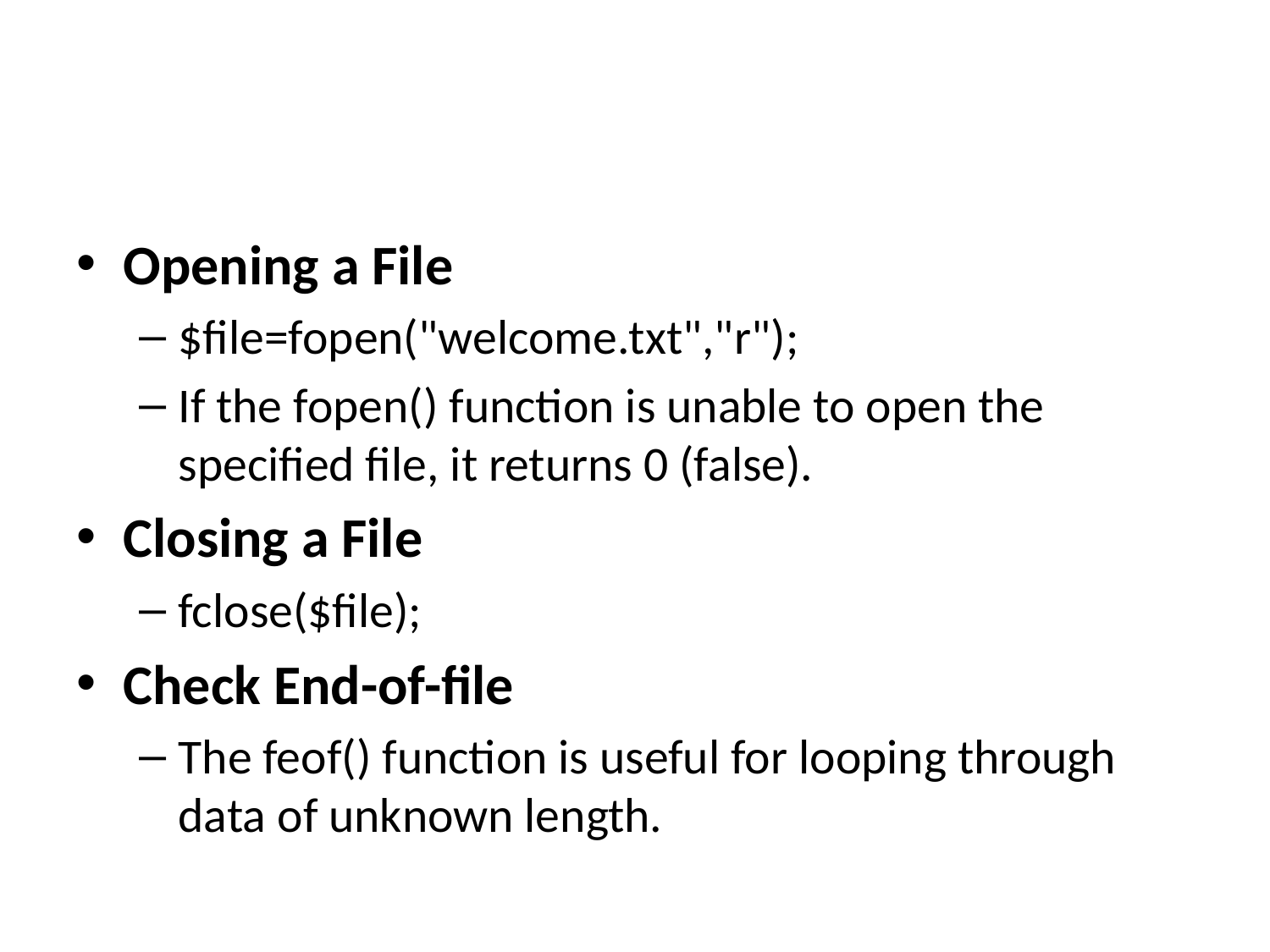

Opening a File
$file=fopen("welcome.txt","r");
If the fopen() function is unable to open the specified file, it returns 0 (false).
Closing a File
fclose($file);
Check End-of-file
The feof() function is useful for looping through data of unknown length.